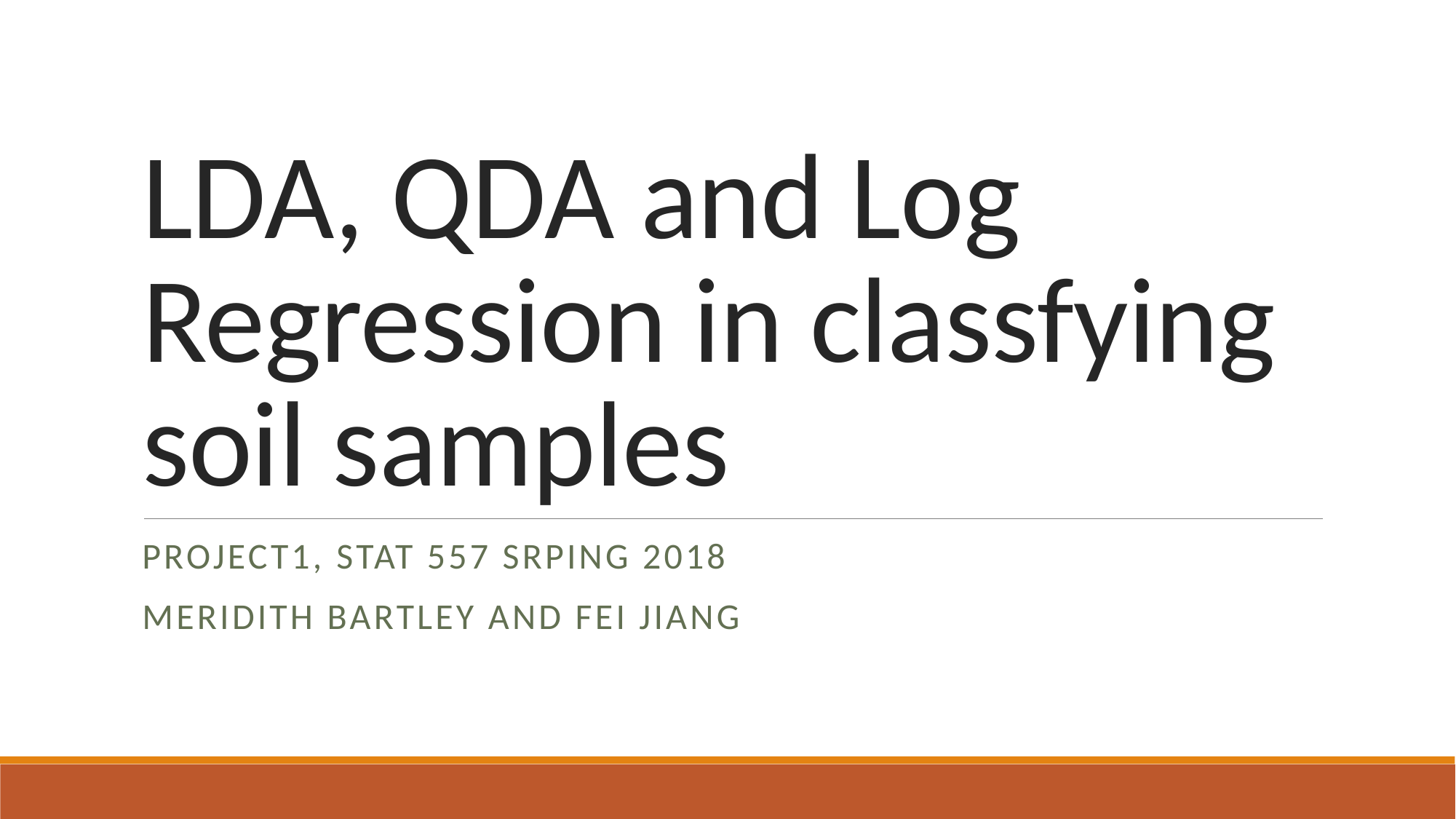

# LDA, QDA and Log Regression in classfying soil samples
Project1, STAT 557 Srping 2018
Meridith Bartley and Fei jiang